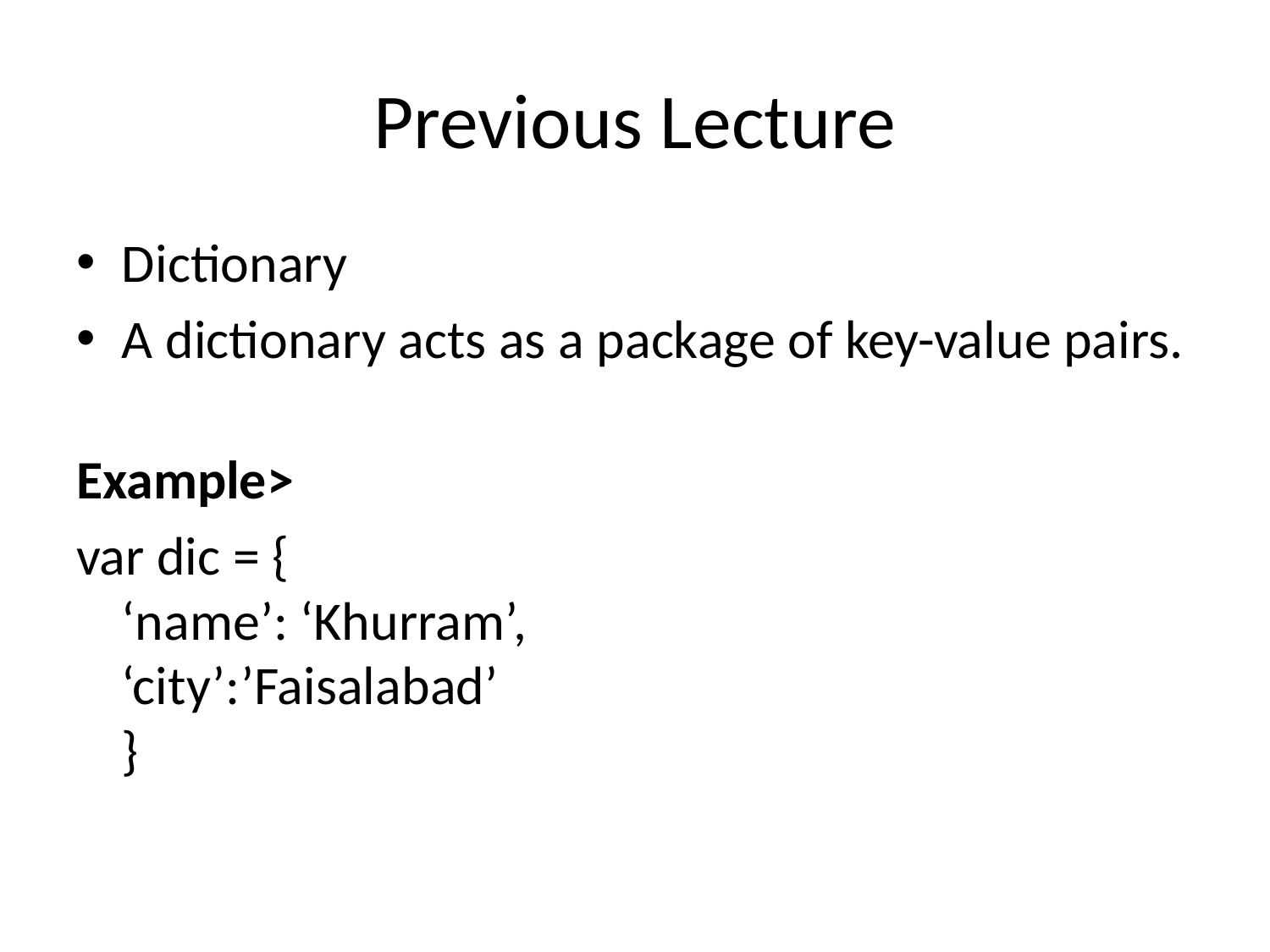

# Previous Lecture
Dictionary
A dictionary acts as a package of key-value pairs.
Example>
var dic = {
‘name’: ‘Khurram’,
‘city’:’Faisalabad’
}